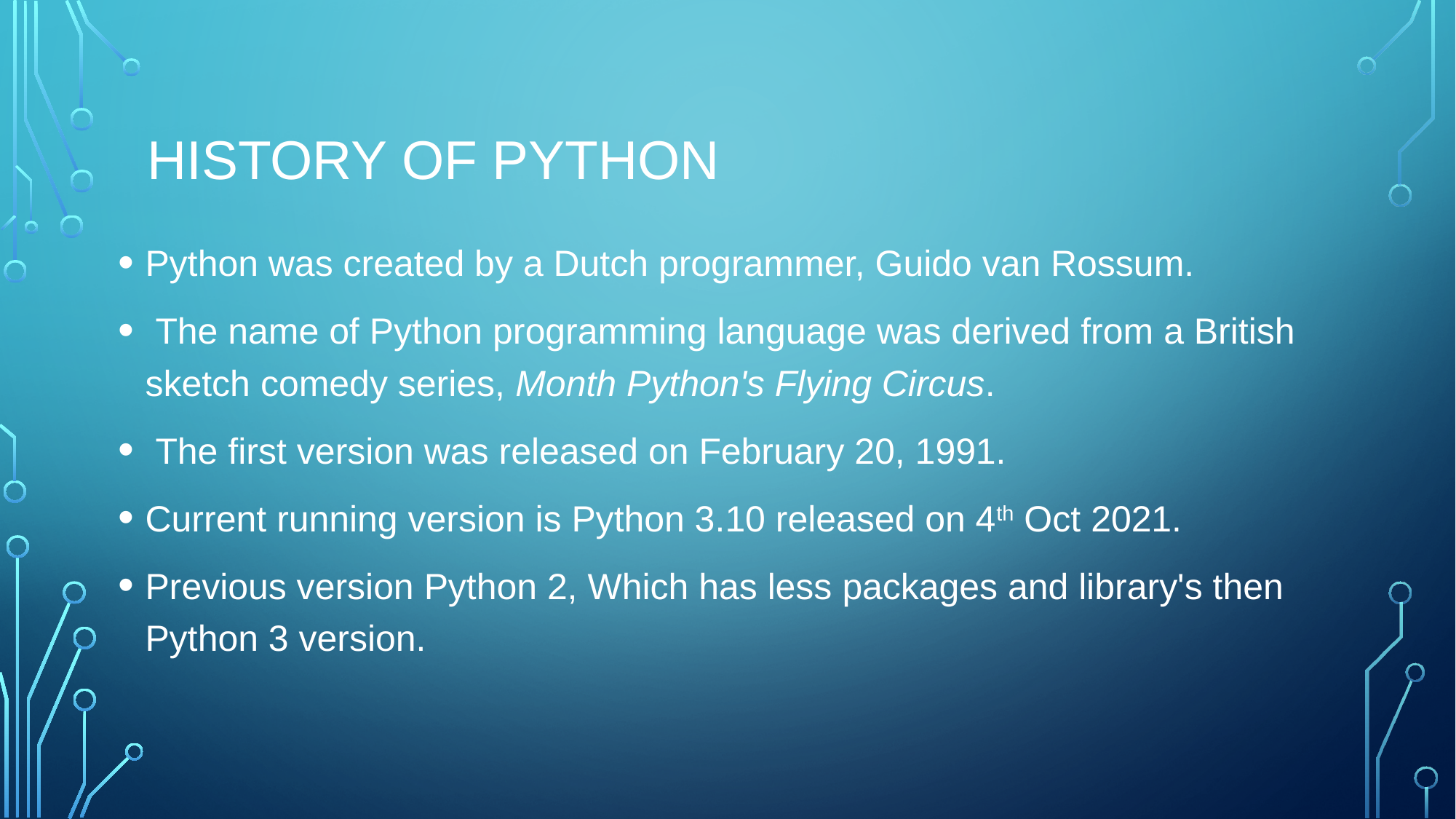

# History of python
Python was created by a Dutch programmer, Guido van Rossum.
 The name of Python programming language was derived from a British sketch comedy series, Month Python's Flying Circus.
 The first version was released on February 20, 1991.
Current running version is Python 3.10 released on 4th Oct 2021.
Previous version Python 2, Which has less packages and library's then Python 3 version.